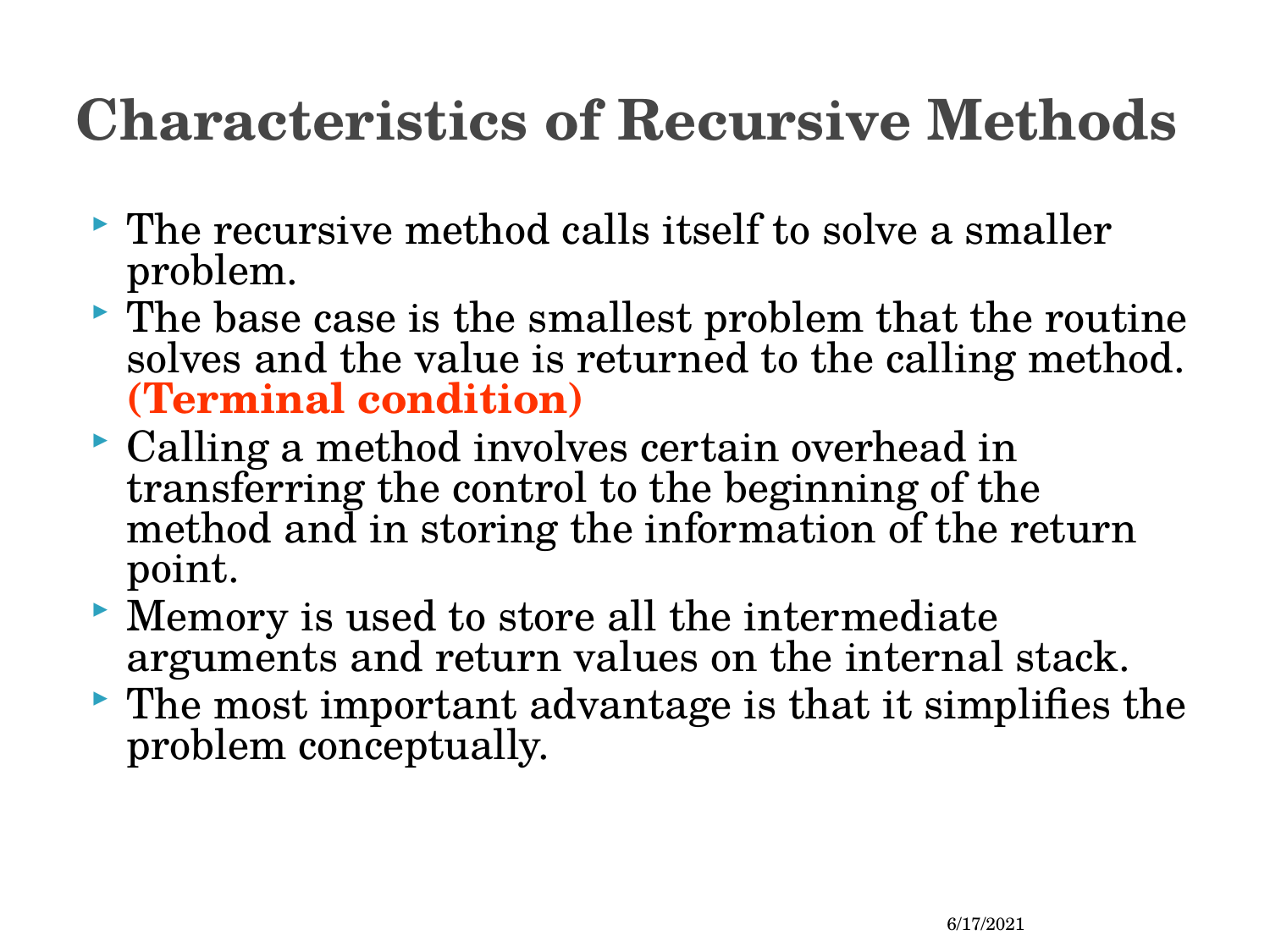

# Characteristics of Recursive Methods
The recursive method calls itself to solve a smaller problem.
The base case is the smallest problem that the routine solves and the value is returned to the calling method. (Terminal condition)
Calling a method involves certain overhead in transferring the control to the beginning of the method and in storing the information of the return point.
Memory is used to store all the intermediate arguments and return values on the internal stack.
The most important advantage is that it simplifies the problem conceptually.

JSPM's RSCOE
6/17/2021
30